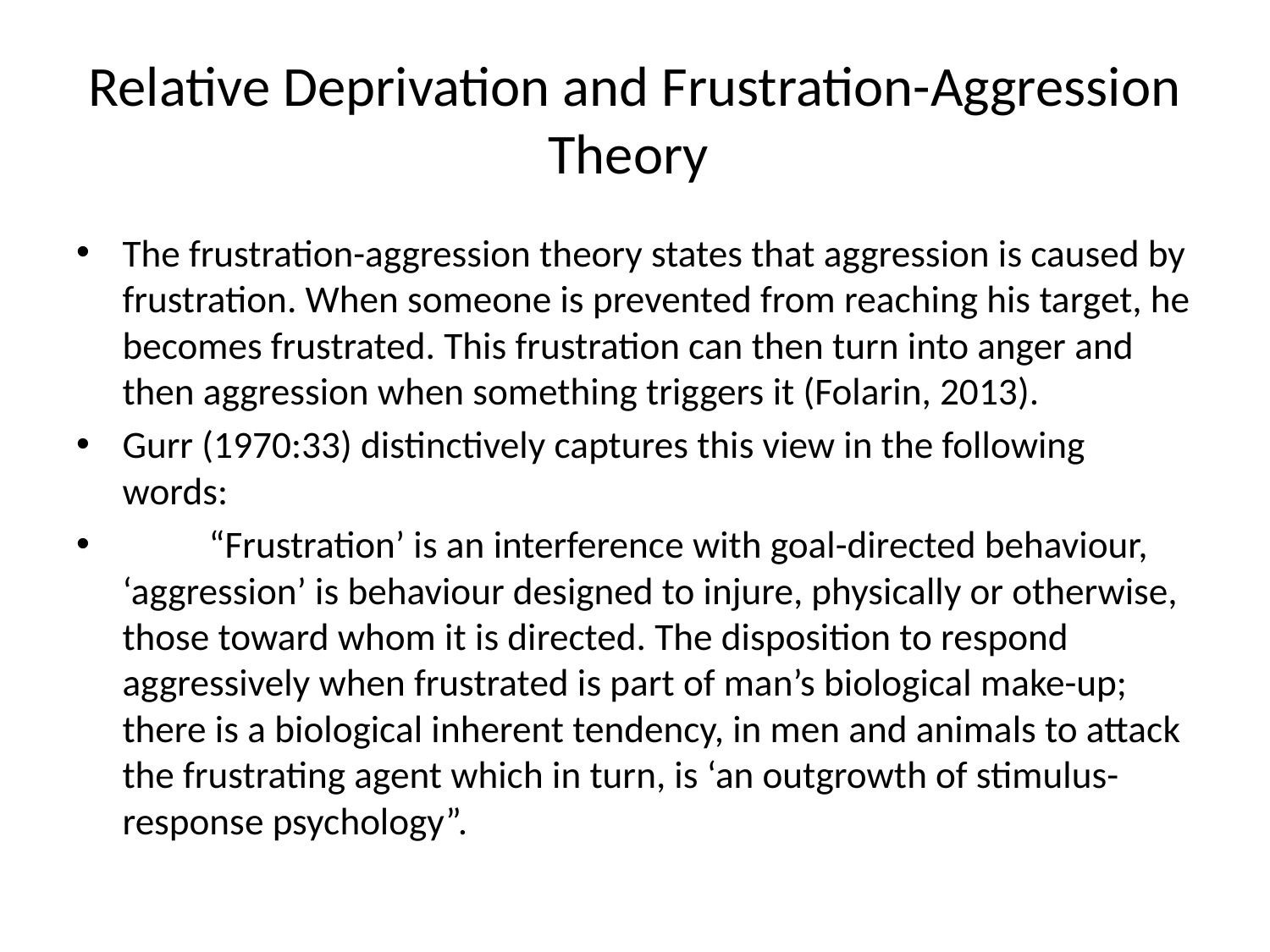

# Relative Deprivation and Frustration-Aggression Theory
The frustration-aggression theory states that aggression is caused by frustration. When someone is prevented from reaching his target, he becomes frustrated. This frustration can then turn into anger and then aggression when something triggers it (Folarin, 2013).
Gurr (1970:33) distinctively captures this view in the following words:
	“Frustration’ is an interference with goal-directed behaviour, ‘aggression’ is behaviour designed to injure, physically or otherwise, those toward whom it is directed. The disposition to respond aggressively when frustrated is part of man’s biological make-up; there is a biological inherent tendency, in men and animals to attack the frustrating agent which in turn, is ‘an outgrowth of stimulus-response psychology”.